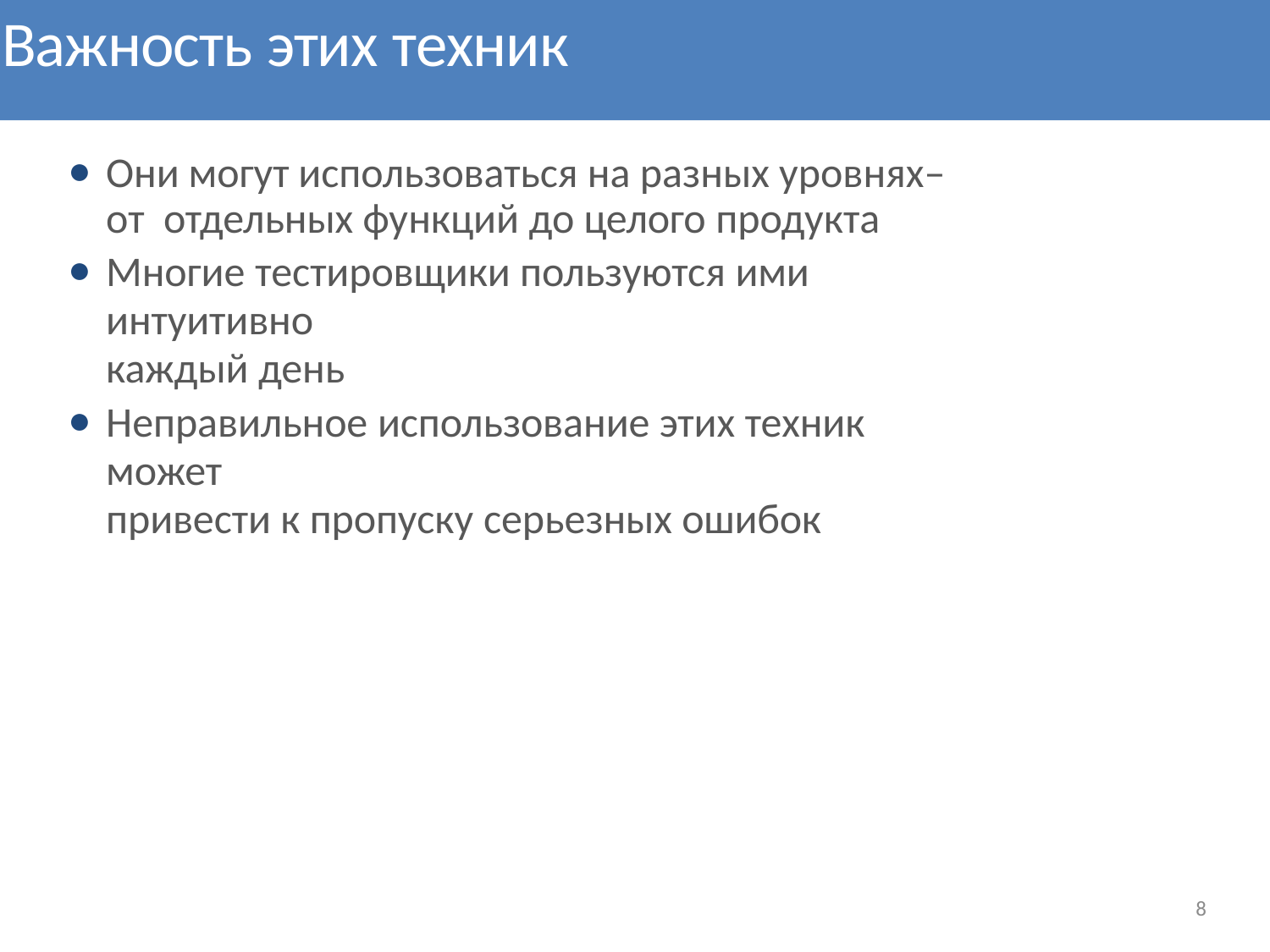

# Важность этих техник
Они могут использоваться на разных уровнях–от  отдельных функций до целого продукта
Многие тестировщики пользуются ими интуитивно
каждый день
Неправильное использование этих техник может
привести к пропуску серьезных ошибок
8